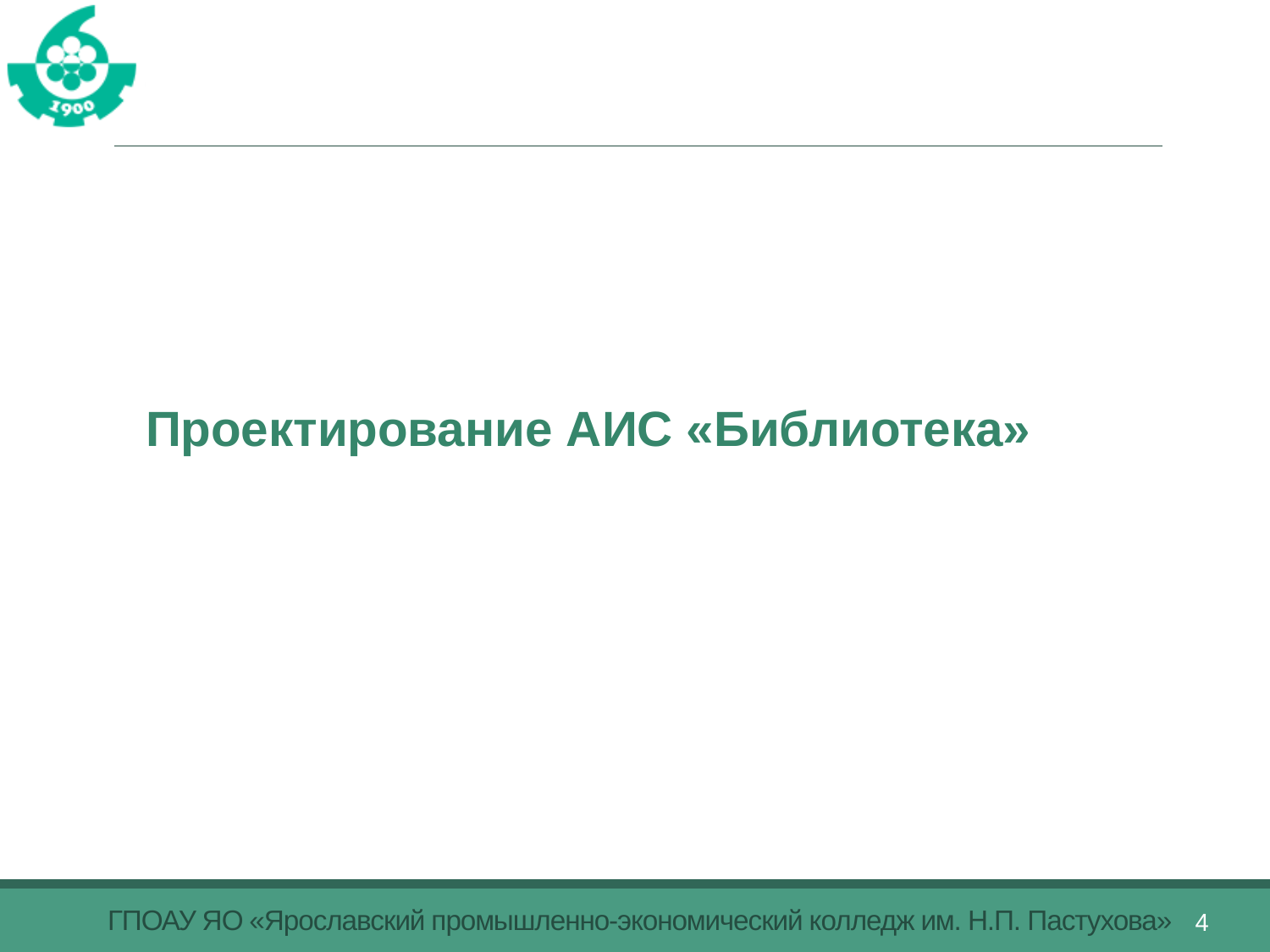

Проектирование АИС «Библиотека»

ГПОАУ ЯО «Ярославский промышленно-экономический колледж им. Н.П. Пастухова»
4